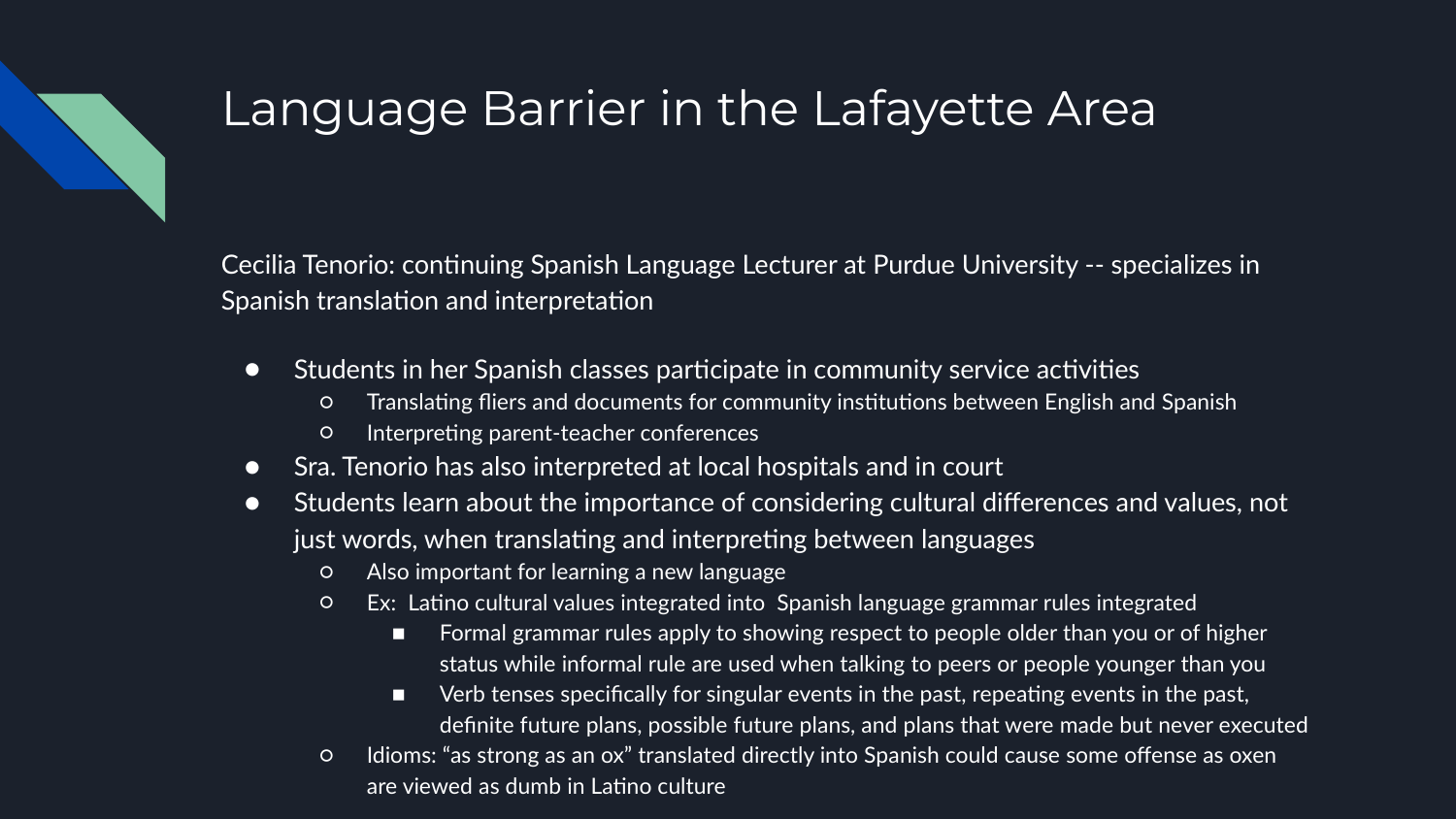

# Language Barrier in the Lafayette Area
Cecilia Tenorio: continuing Spanish Language Lecturer at Purdue University -- specializes in Spanish translation and interpretation
Students in her Spanish classes participate in community service activities
Translating fliers and documents for community institutions between English and Spanish
Interpreting parent-teacher conferences
Sra. Tenorio has also interpreted at local hospitals and in court
Students learn about the importance of considering cultural differences and values, not just words, when translating and interpreting between languages
Also important for learning a new language
Ex:  Latino cultural values integrated into  Spanish language grammar rules integrated
Formal grammar rules apply to showing respect to people older than you or of higher status while informal rule are used when talking to peers or people younger than you
Verb tenses specifically for singular events in the past, repeating events in the past, definite future plans, possible future plans, and plans that were made but never executed
Idioms: “as strong as an ox” translated directly into Spanish could cause some offense as oxen are viewed as dumb in Latino culture